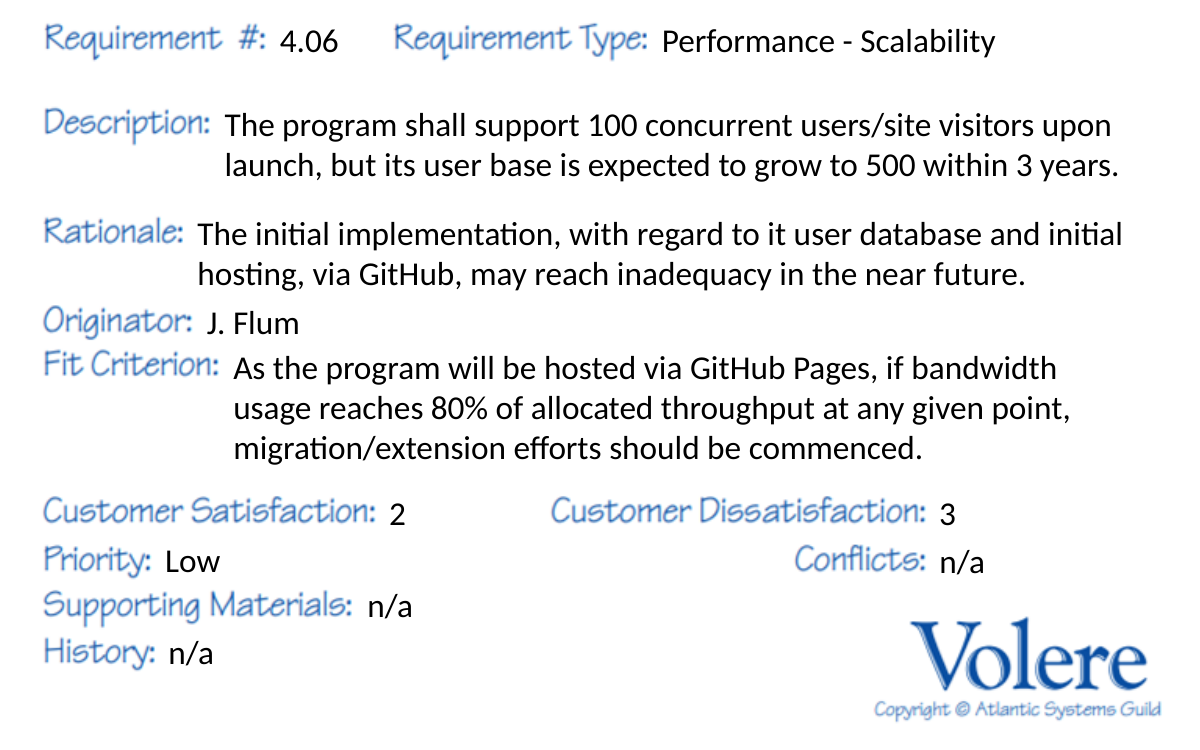

Performance - Scalability
4.06
The program shall support 100 concurrent users/site visitors upon launch, but its user base is expected to grow to 500 within 3 years.
The initial implementation, with regard to it user database and initial hosting, via GitHub, may reach inadequacy in the near future.
J. Flum
As the program will be hosted via GitHub Pages, if bandwidth usage reaches 80% of allocated throughput at any given point, migration/extension efforts should be commenced.
2
3
Low
n/a
n/a
n/a